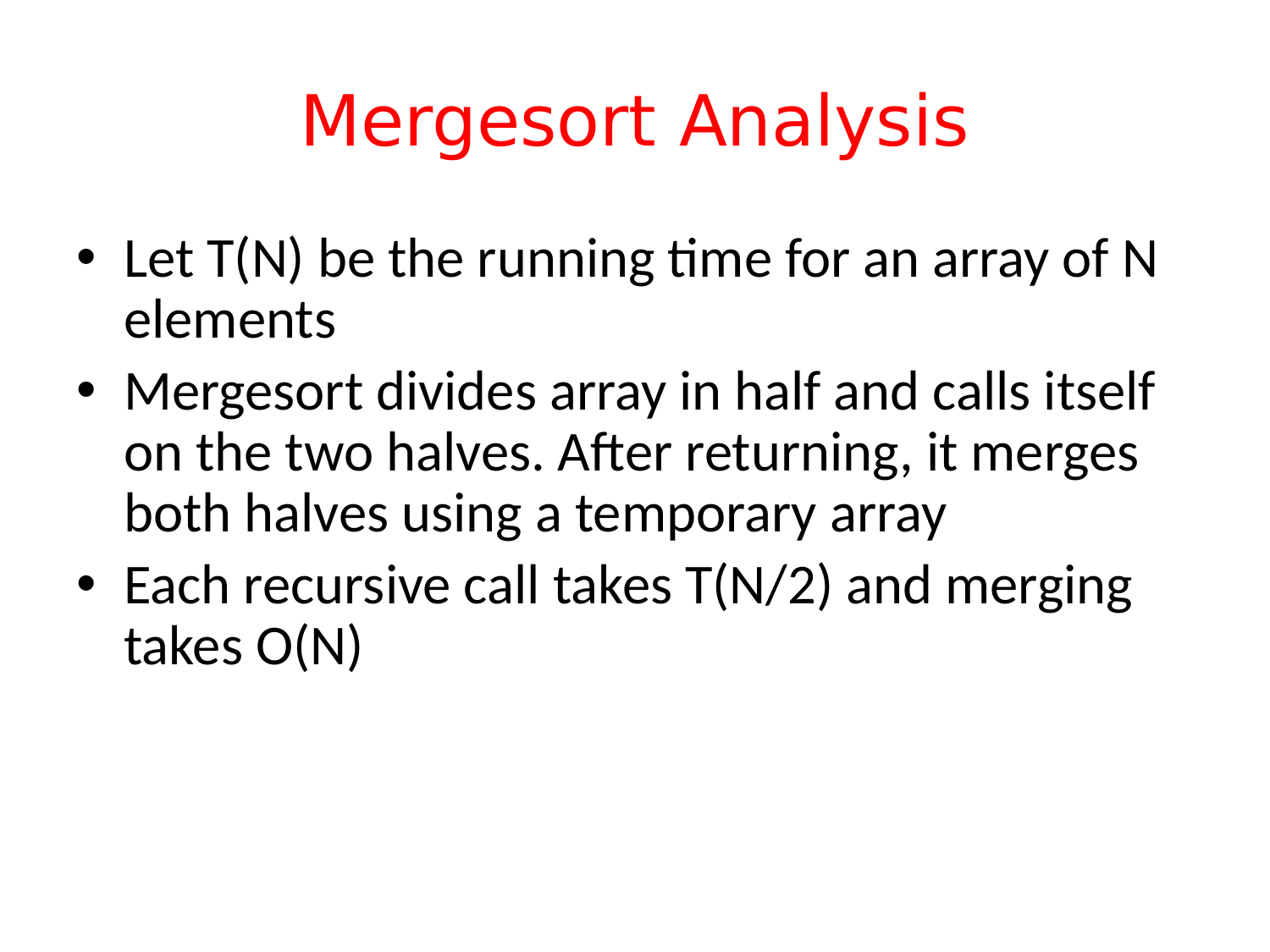

# Mergesort Analysis
Let T(N) be the running time for an array of N elements
Mergesort divides array in half and calls itself on the two halves. After returning, it merges both halves using a temporary array
Each recursive call takes T(N/2) and merging takes O(N)